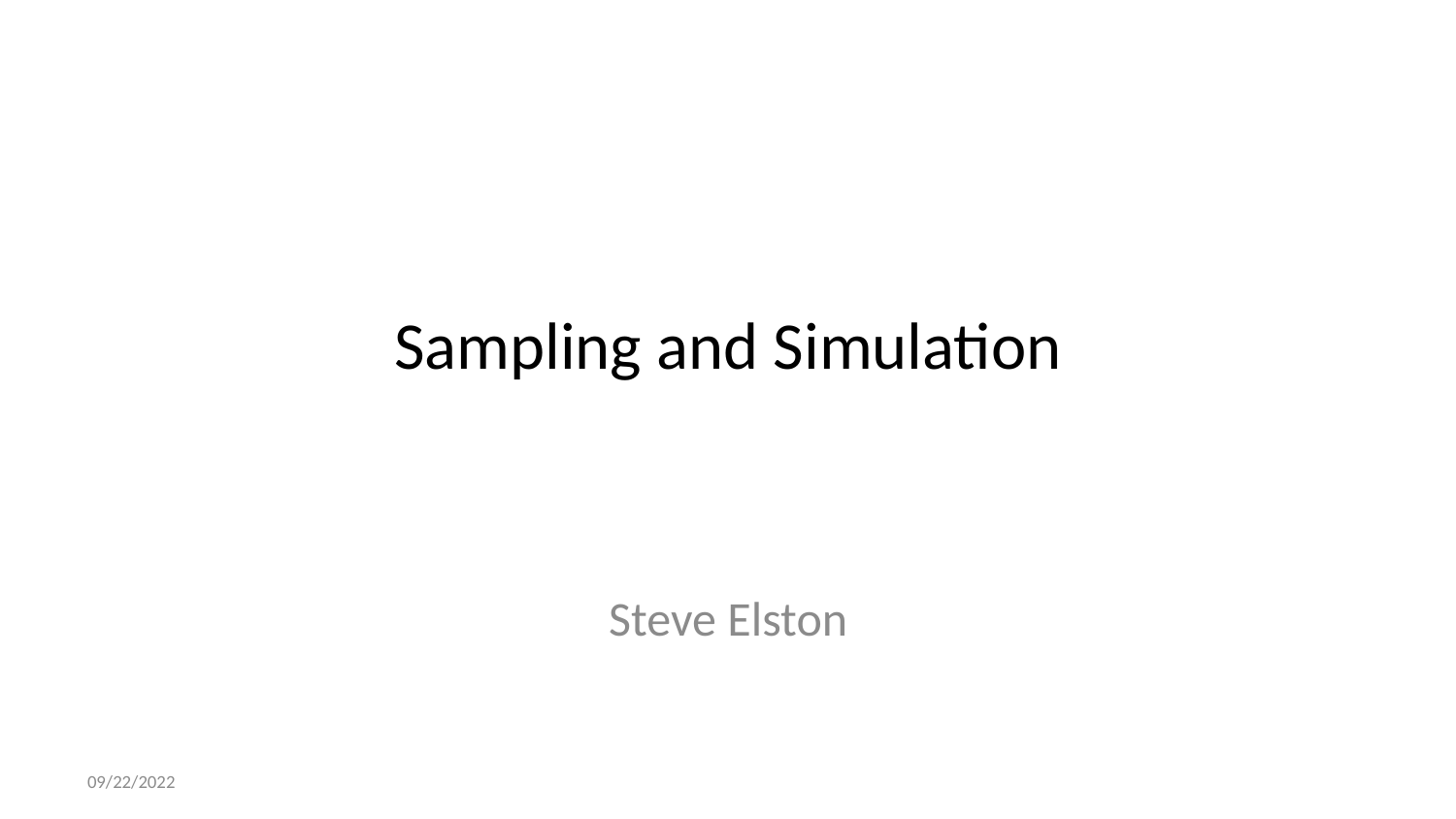

# Sampling and Simulation
Steve Elston
09/22/2022